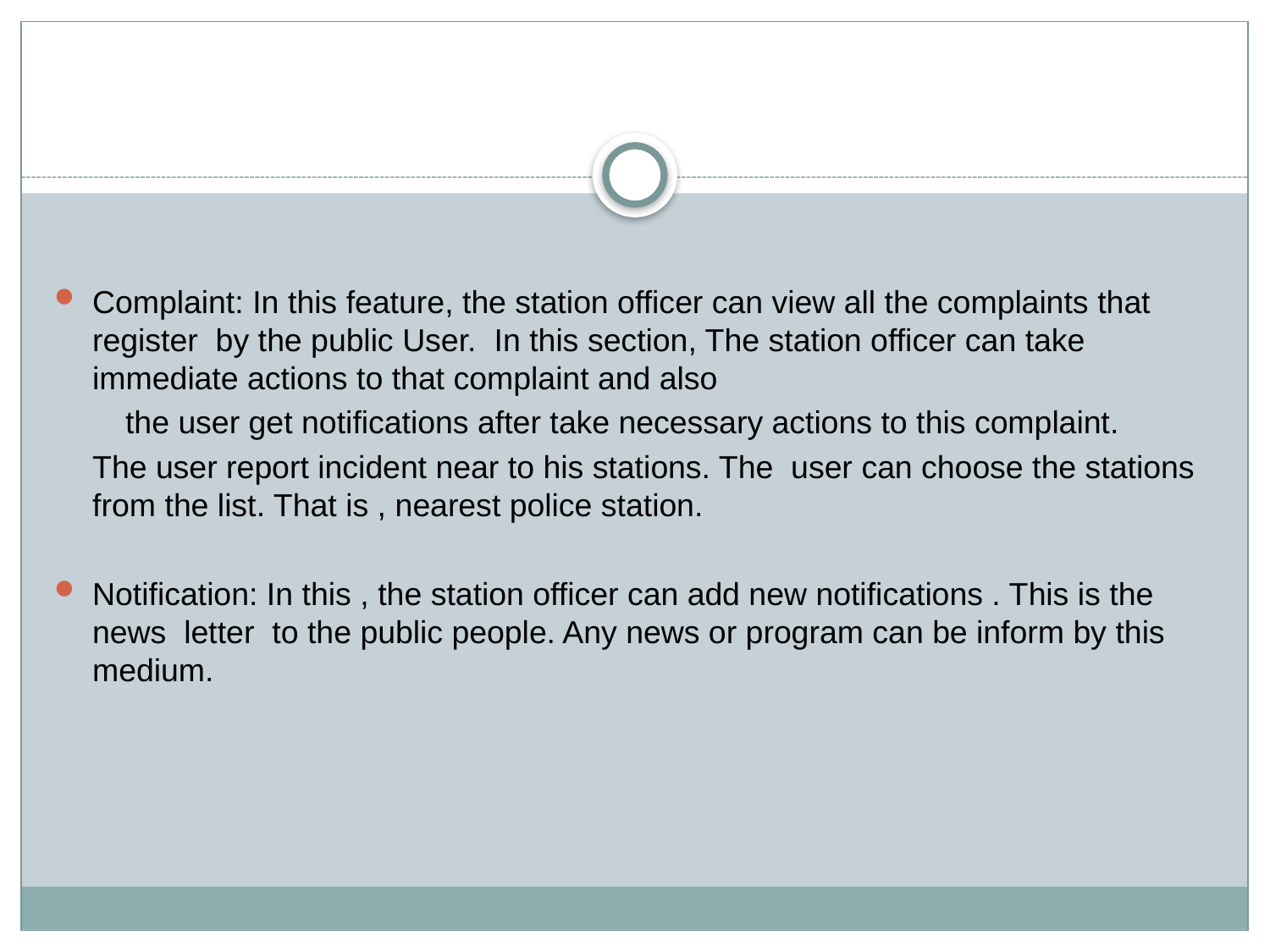

Complaint: In this feature, the station officer can view all the complaints that register  by the public User.  In this section, The station officer can take immediate actions to that complaint and also
        the user get notifications after take necessary actions to this complaint.
	The user report incident near to his stations. The  user can choose the stations from the list. That is , nearest police station.

Notification: In this , the station officer can add new notifications . This is the news  letter  to the public people. Any news or program can be inform by this medium.